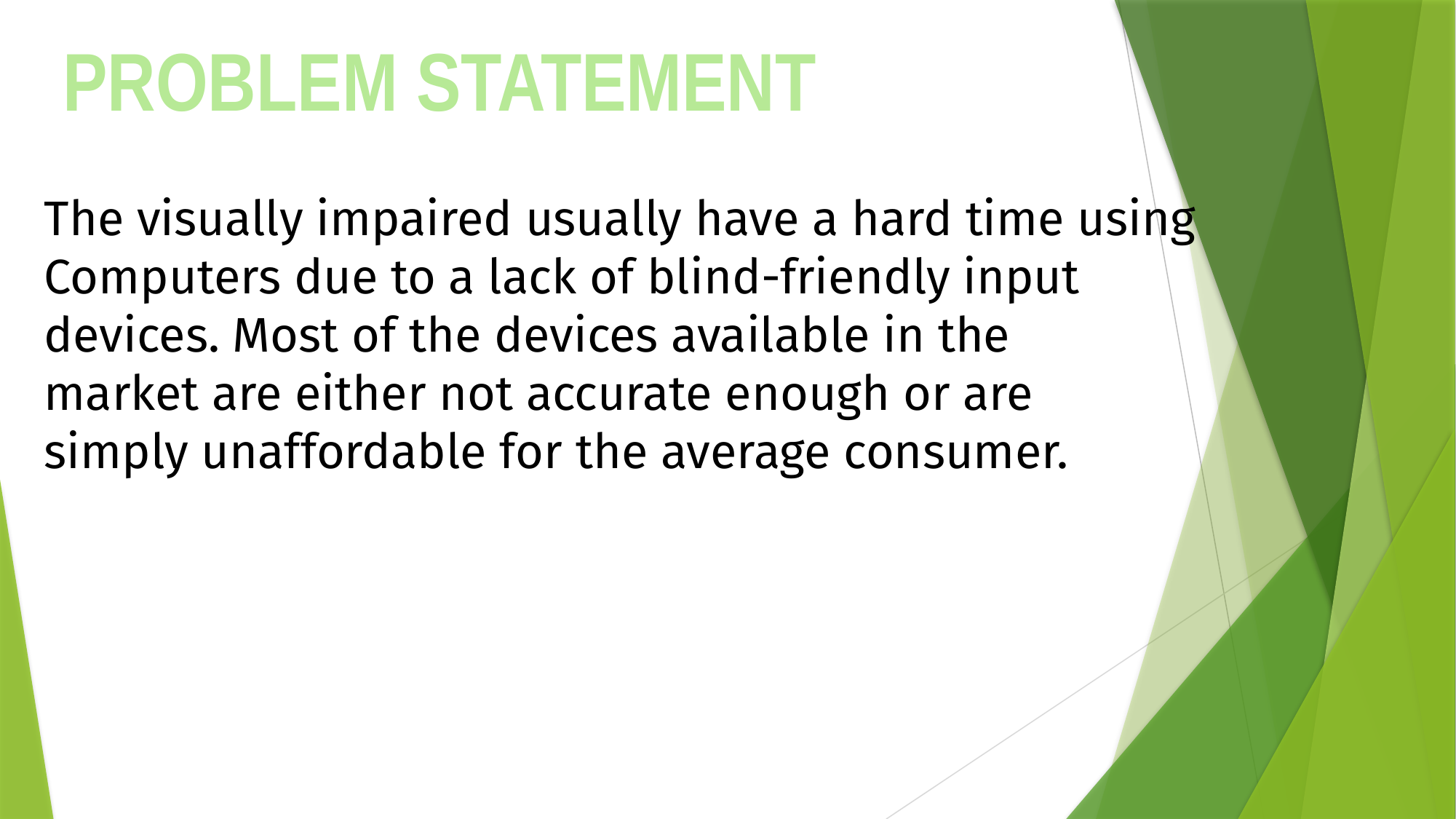

PROBLEM STATEMENT
The visually impaired usually have a hard time using
Computers due to a lack of blind-friendly input
devices. Most of the devices available in the
market are either not accurate enough or are
simply unaffordable for the average consumer.